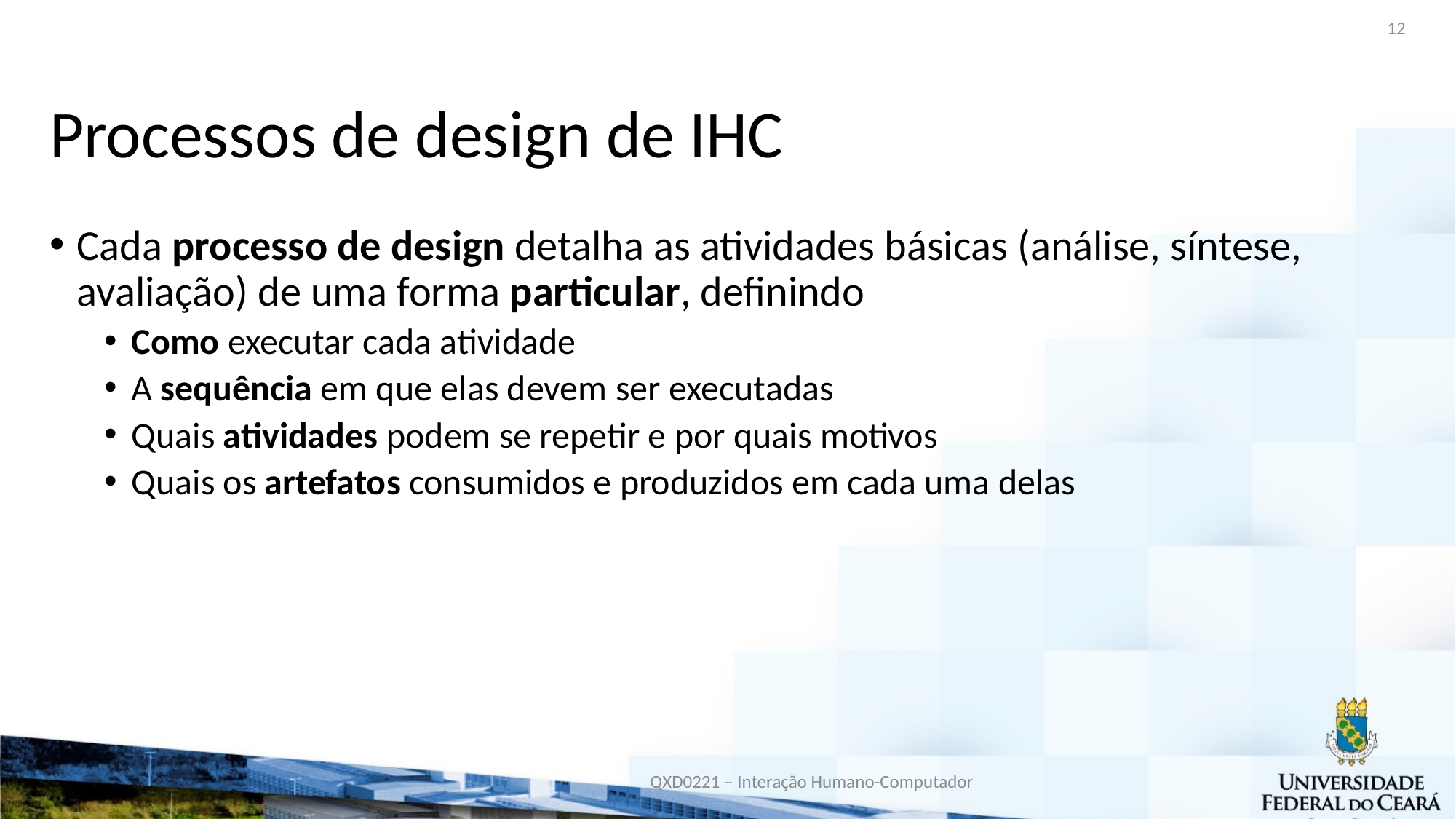

12
# Processos de design de IHC
Cada processo de design detalha as atividades básicas (análise, síntese, avaliação) de uma forma particular, definindo
Como executar cada atividade
A sequência em que elas devem ser executadas
Quais atividades podem se repetir e por quais motivos
Quais os artefatos consumidos e produzidos em cada uma delas
QXD0221 – Interação Humano-Computador